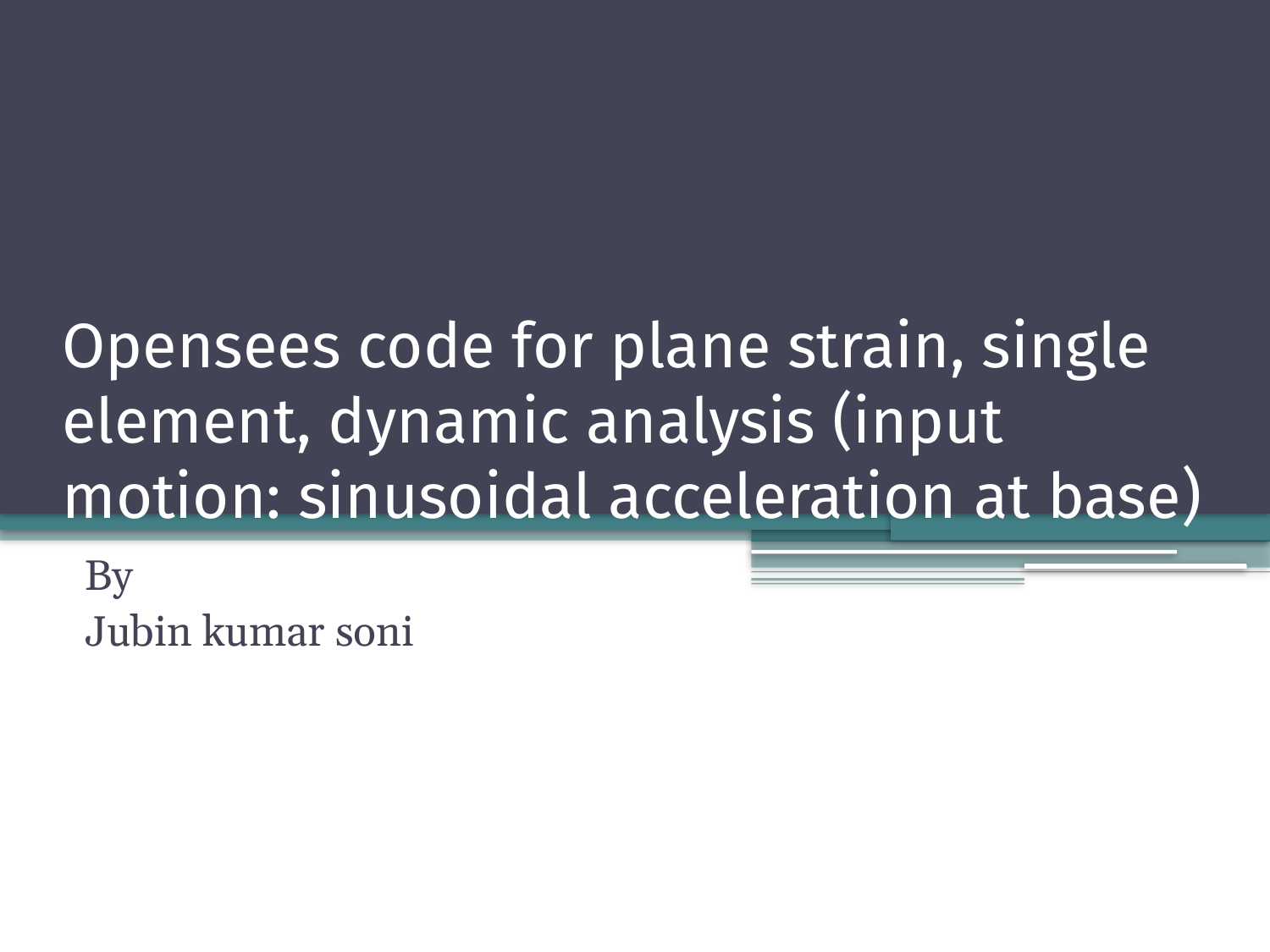

# Opensees code for plane strain, single element, dynamic analysis (input motion: sinusoidal acceleration at base)
By
Jubin kumar soni